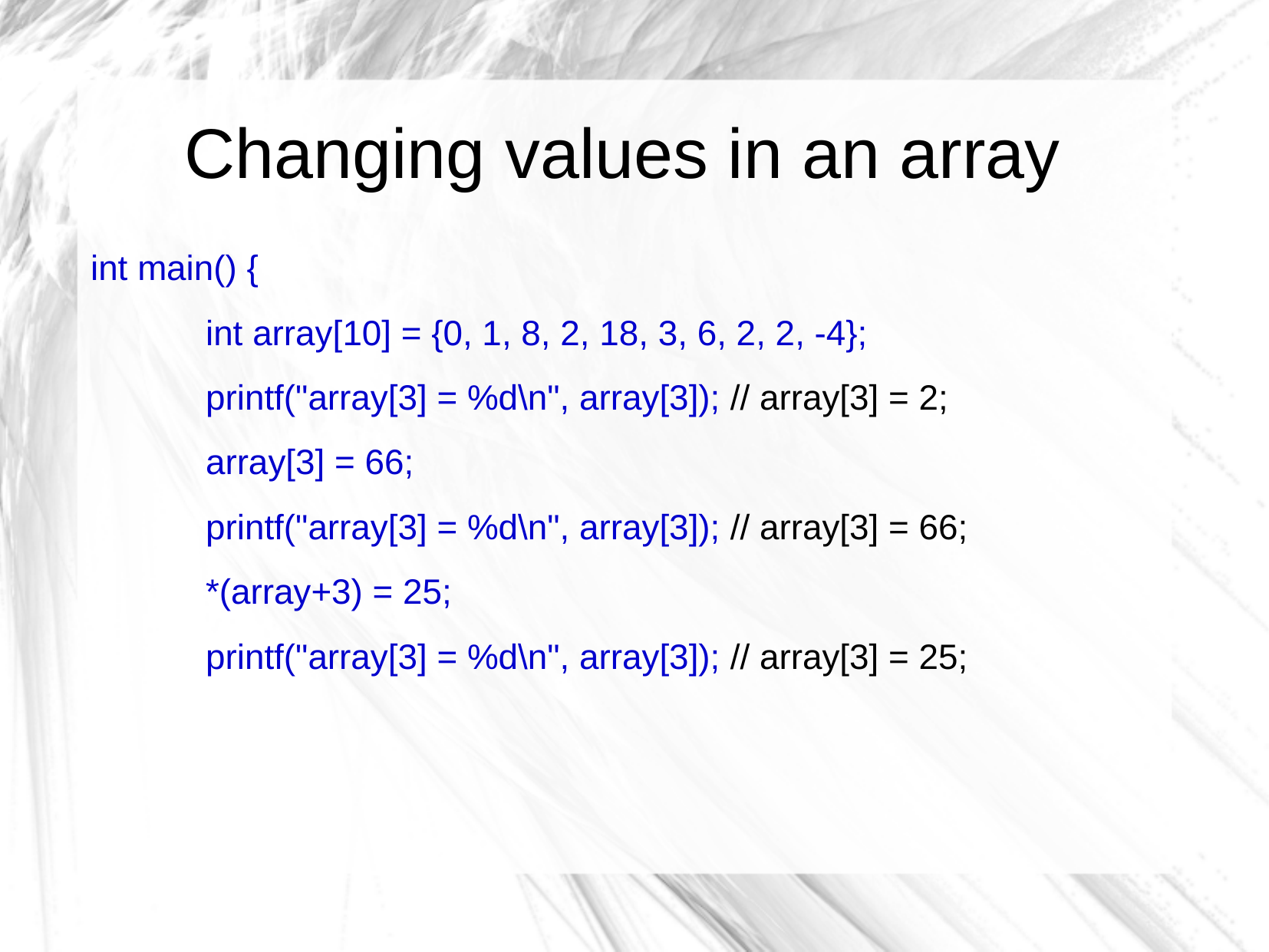

Changing values in an array
int main() {
	int array[10] = {0, 1, 8, 2, 18, 3, 6, 2, 2, -4};
	printf("array[3] = %d\n", array[3]); // array[3] = 2;
	array[3] = 66;
	printf("array[3] = %d\n", array[3]); // array[3] = 66;
	*(array+3) = 25;
	printf("array[3] = %d\n", array[3]); // array[3] = 25;